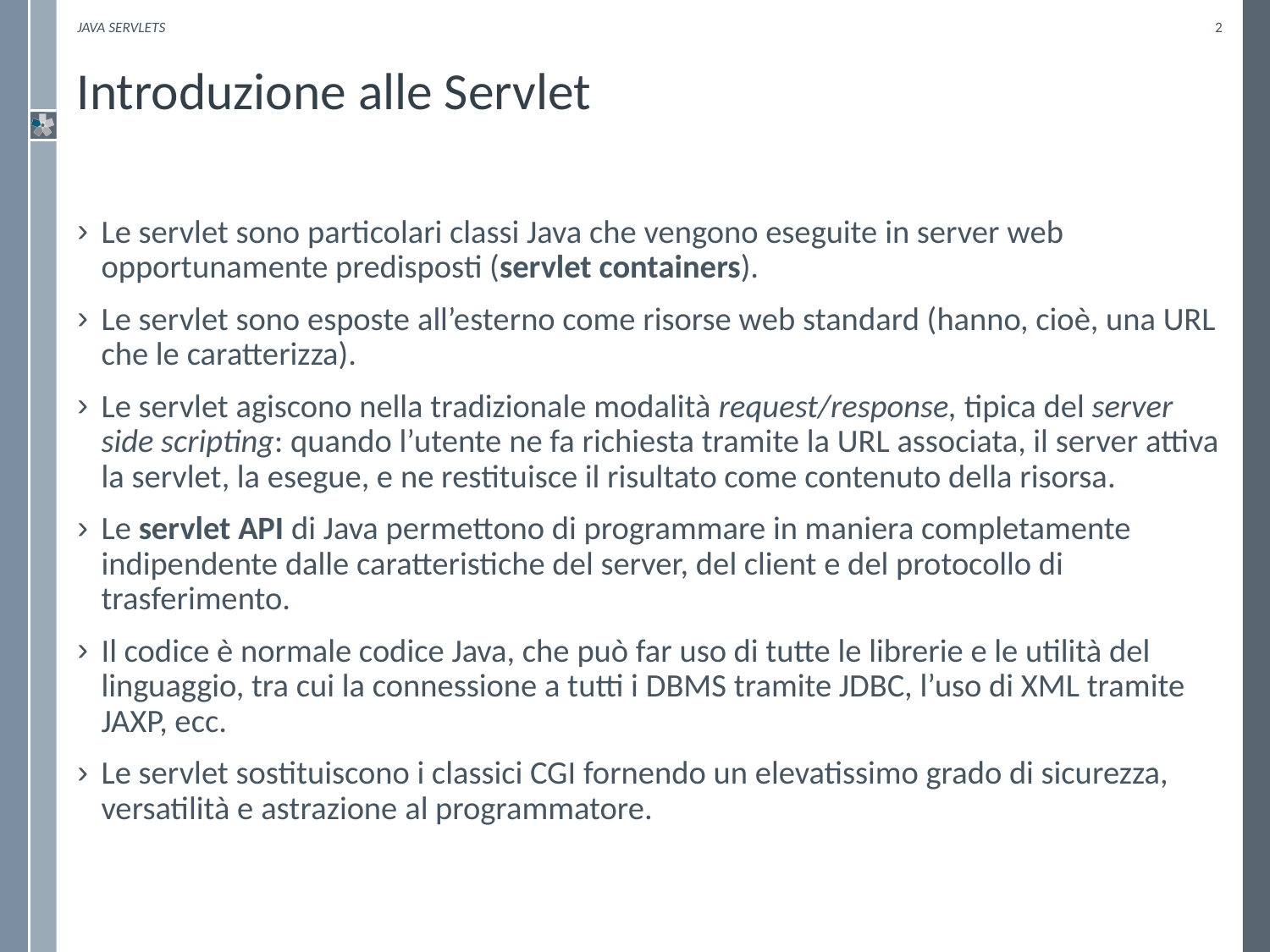

Java Servlets
2
# Introduzione alle Servlet
Le servlet sono particolari classi Java che vengono eseguite in server web opportunamente predisposti (servlet containers).
Le servlet sono esposte all’esterno come risorse web standard (hanno, cioè, una URL che le caratterizza).
Le servlet agiscono nella tradizionale modalità request/response, tipica del server side scripting: quando l’utente ne fa richiesta tramite la URL associata, il server attiva la servlet, la esegue, e ne restituisce il risultato come contenuto della risorsa.
Le servlet API di Java permettono di programmare in maniera completamente indipendente dalle caratteristiche del server, del client e del protocollo di trasferimento.
Il codice è normale codice Java, che può far uso di tutte le librerie e le utilità del linguaggio, tra cui la connessione a tutti i DBMS tramite JDBC, l’uso di XML tramite JAXP, ecc.
Le servlet sostituiscono i classici CGI fornendo un elevatissimo grado di sicurezza, versatilità e astrazione al programmatore.